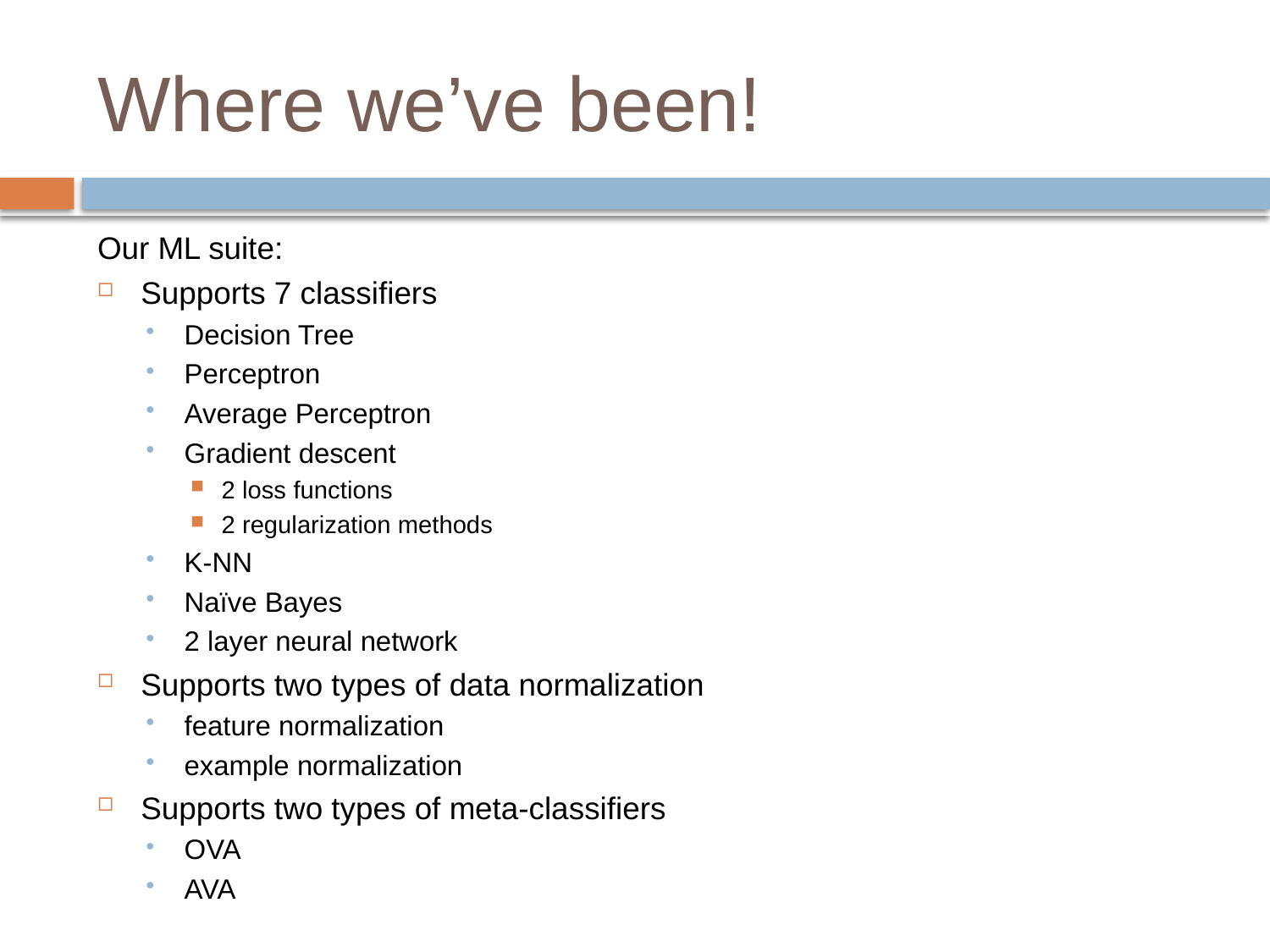

# Where we’ve been!
Our ML suite:
Supports 7 classifiers
Decision Tree
Perceptron
Average Perceptron
Gradient descent
2 loss functions
2 regularization methods
K-NN
Naïve Bayes
2 layer neural network
Supports two types of data normalization
feature normalization
example normalization
Supports two types of meta-classifiers
OVA
AVA